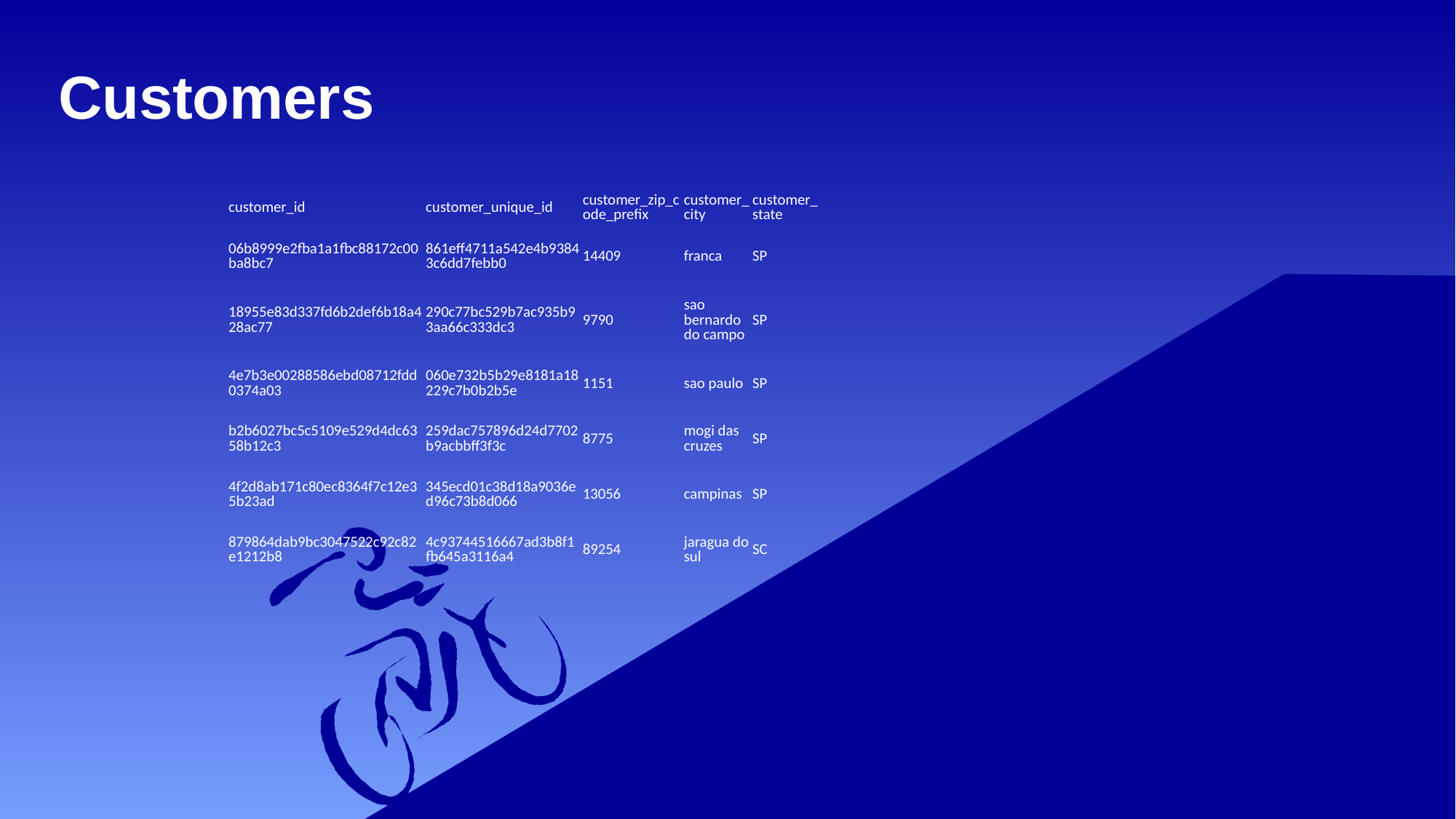

# Customers
| customer\_id | customer\_unique\_id | customer\_zip\_code\_prefix | customer\_city | customer\_state |
| --- | --- | --- | --- | --- |
| 06b8999e2fba1a1fbc88172c00ba8bc7 | 861eff4711a542e4b93843c6dd7febb0 | 14409 | franca | SP |
| 18955e83d337fd6b2def6b18a428ac77 | 290c77bc529b7ac935b93aa66c333dc3 | 9790 | sao bernardo do campo | SP |
| 4e7b3e00288586ebd08712fdd0374a03 | 060e732b5b29e8181a18229c7b0b2b5e | 1151 | sao paulo | SP |
| b2b6027bc5c5109e529d4dc6358b12c3 | 259dac757896d24d7702b9acbbff3f3c | 8775 | mogi das cruzes | SP |
| 4f2d8ab171c80ec8364f7c12e35b23ad | 345ecd01c38d18a9036ed96c73b8d066 | 13056 | campinas | SP |
| 879864dab9bc3047522c92c82e1212b8 | 4c93744516667ad3b8f1fb645a3116a4 | 89254 | jaragua do sul | SC |